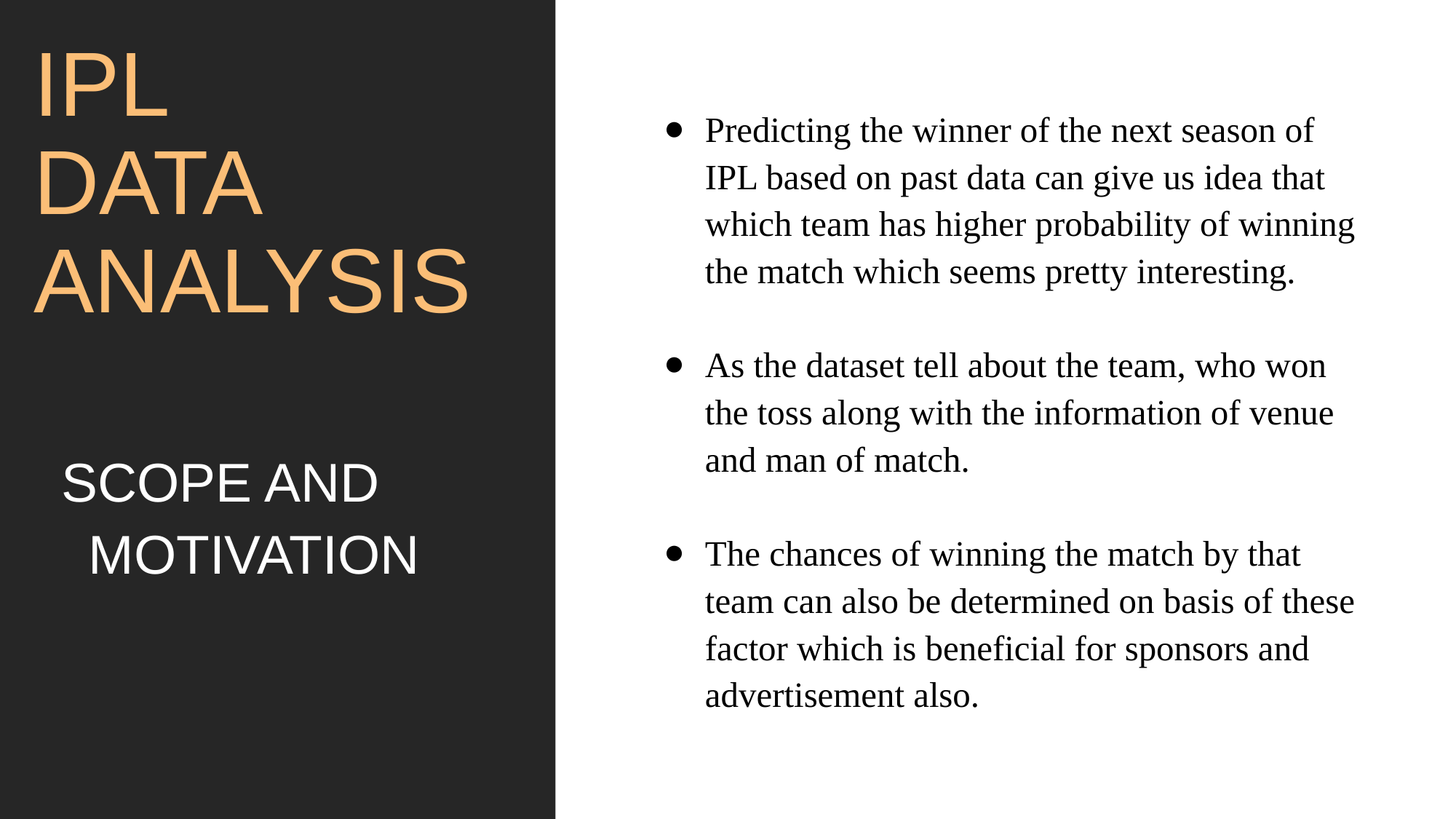

# IPL DATA ANALYSIS
Predicting the winner of the next season of IPL based on past data can give us idea that which team has higher probability of winning the match which seems pretty interesting.

As the dataset tell about the team, who won the toss along with the information of venue and man of match.

The chances of winning the match by that team can also be determined on basis of these factor which is beneficial for sponsors and advertisement also.

SCOPE AND MOTIVATION